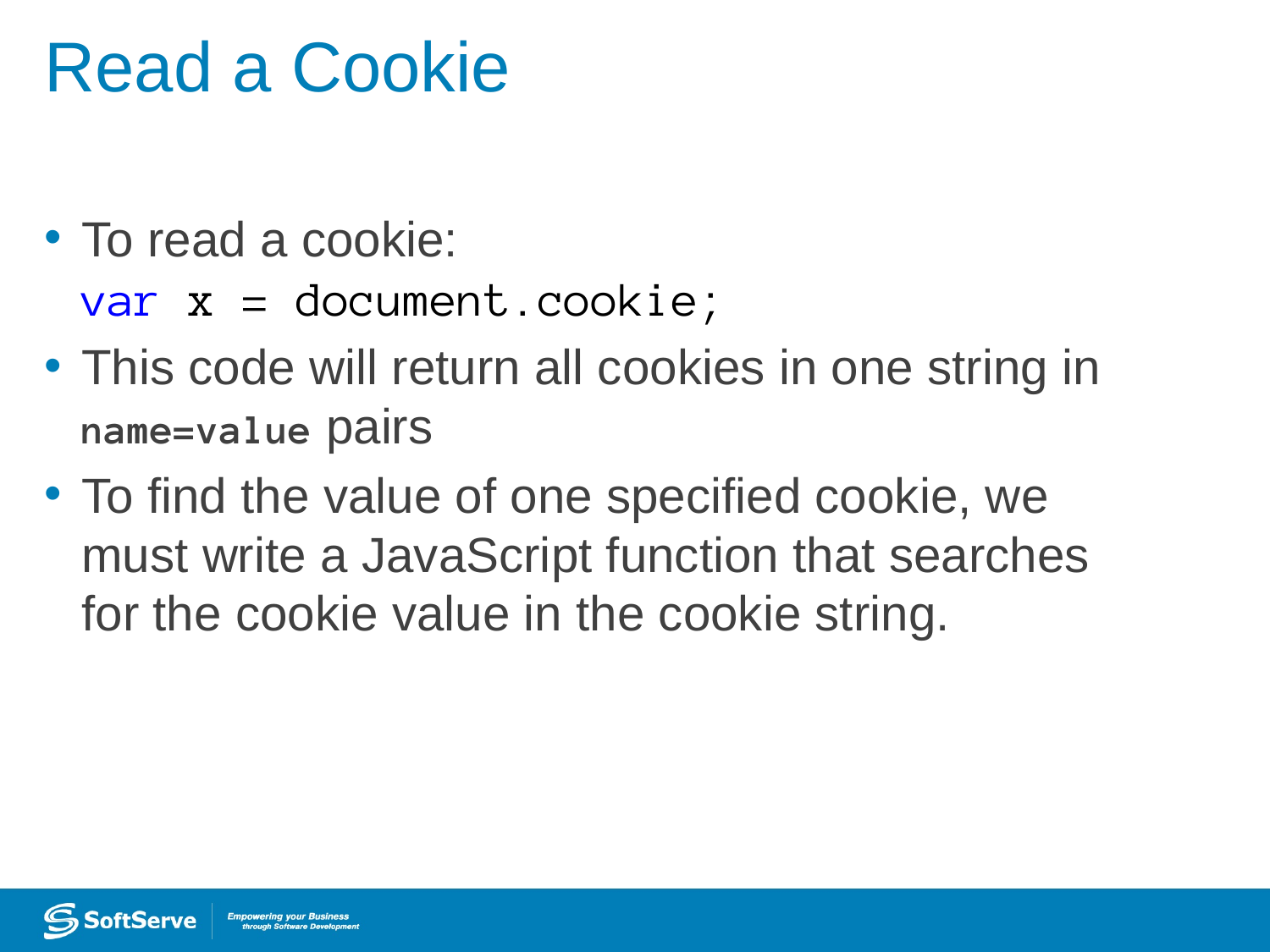

# Read a Cookie
To read a cookie:
var x = document.cookie;
This code will return all cookies in one string in name=value pairs
To find the value of one specified cookie, we must write a JavaScript function that searches for the cookie value in the cookie string.